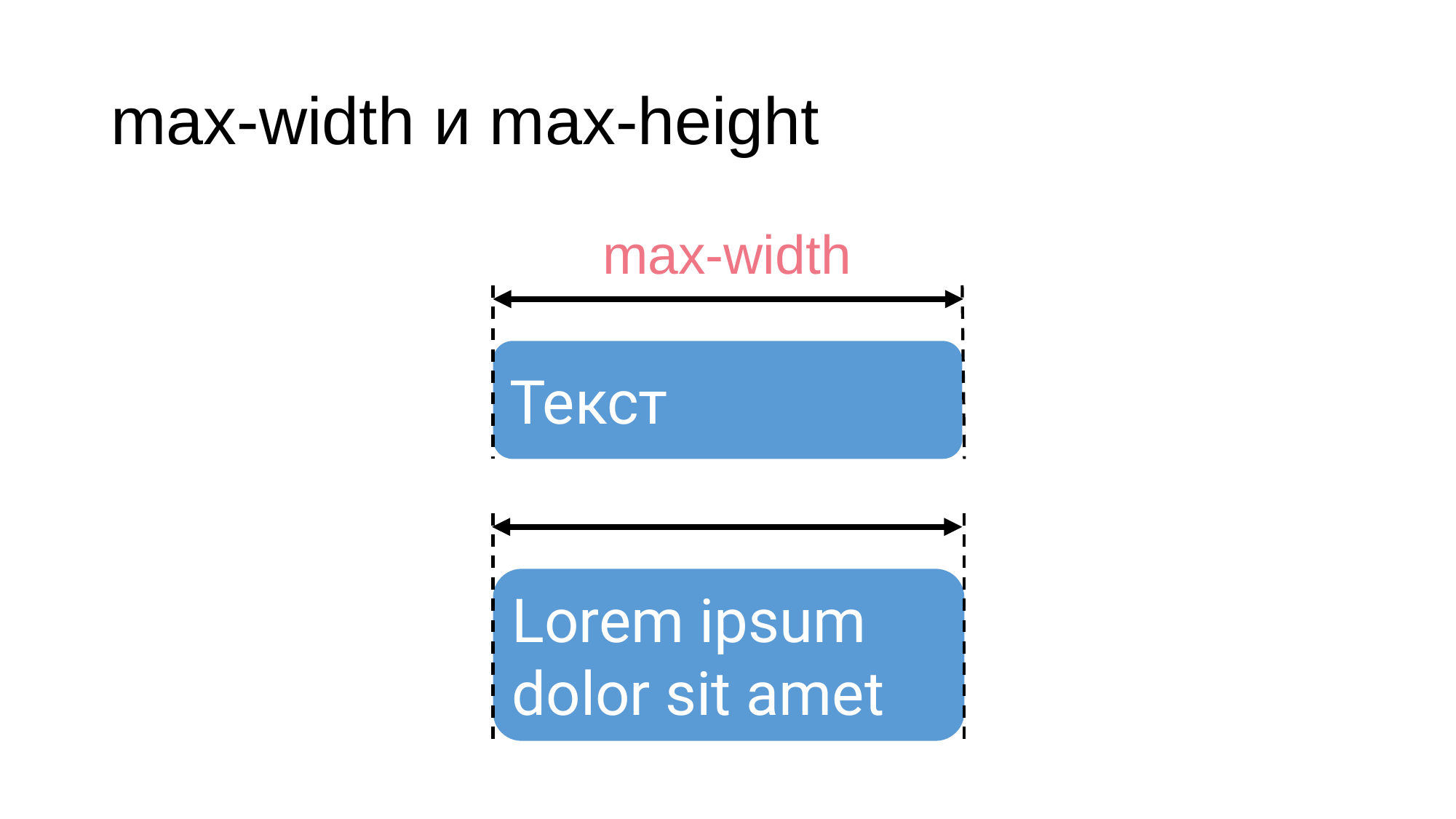

# max-width и max-height
max-width
Текст
Lorem ipsum dolor sit amet